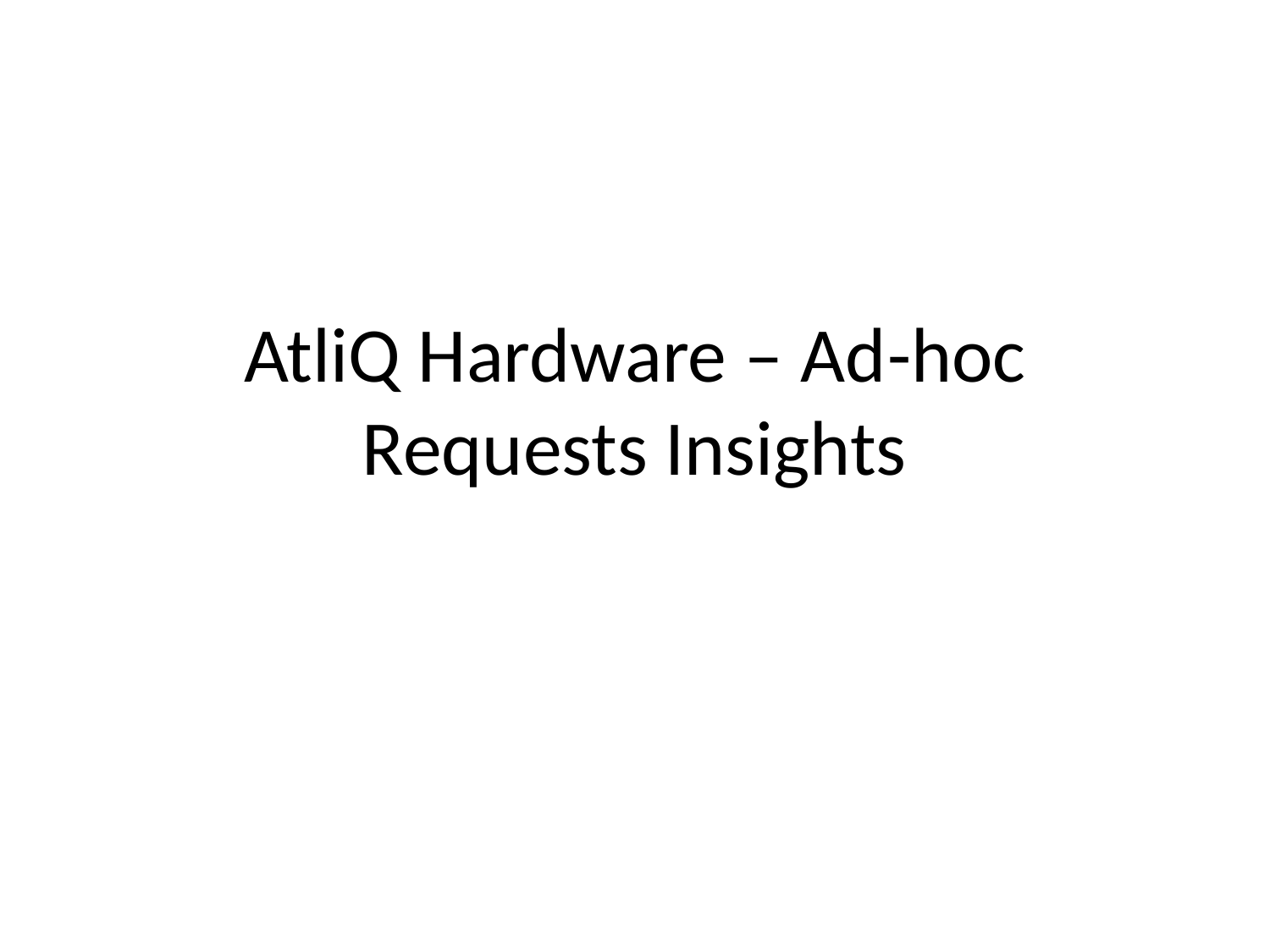

# AtliQ Hardware – Ad-hoc Requests Insights